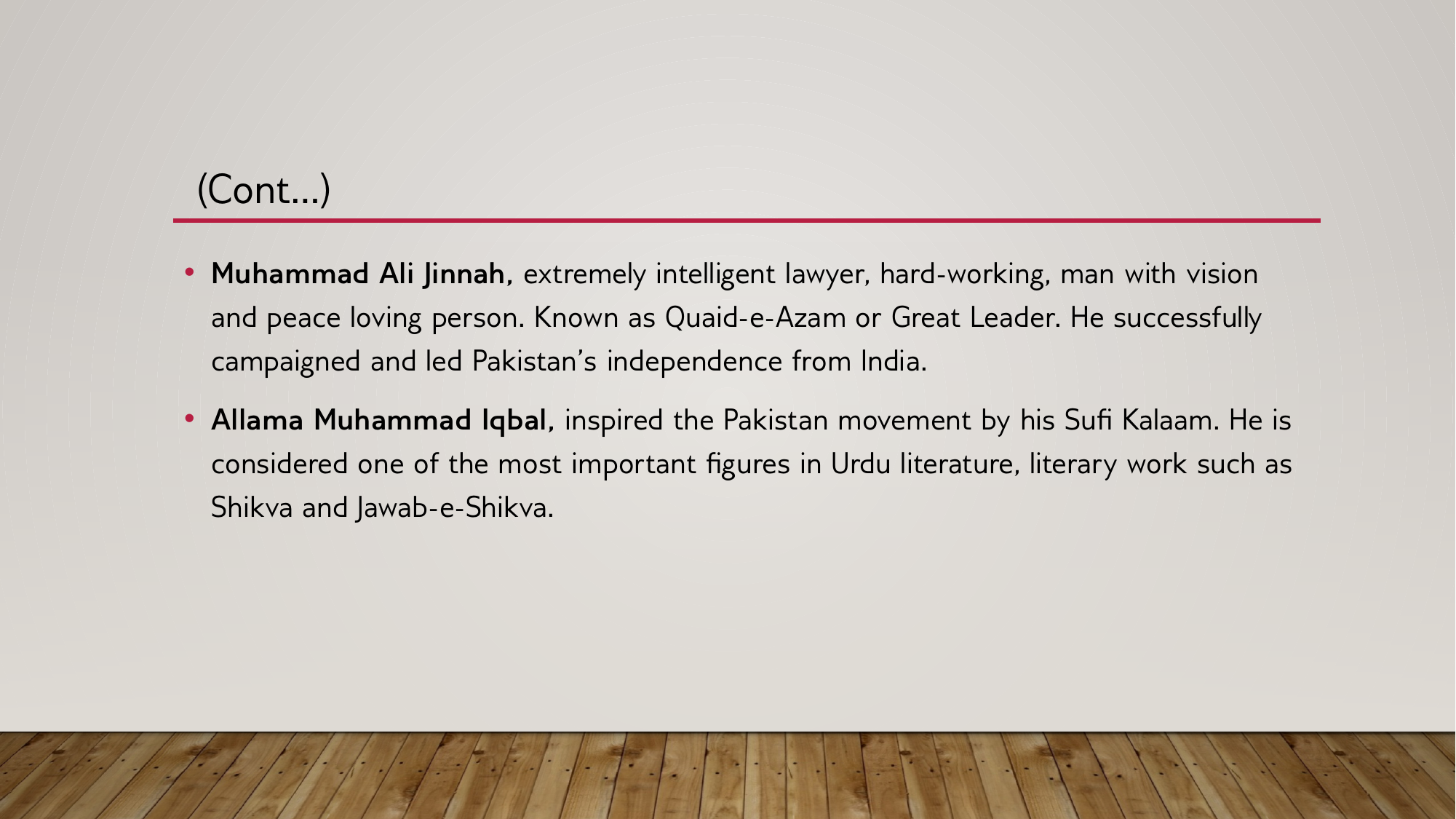

(Cont…)
Muhammad Ali Jinnah, extremely intelligent lawyer, hard-working, man with vision and peace loving person. Known as Quaid-e-Azam or Great Leader. He successfully campaigned and led Pakistan’s independence from India.
Allama Muhammad Iqbal, inspired the Pakistan movement by his Sufi Kalaam. He is considered one of the most important figures in Urdu literature, literary work such as Shikva and Jawab-e-Shikva.